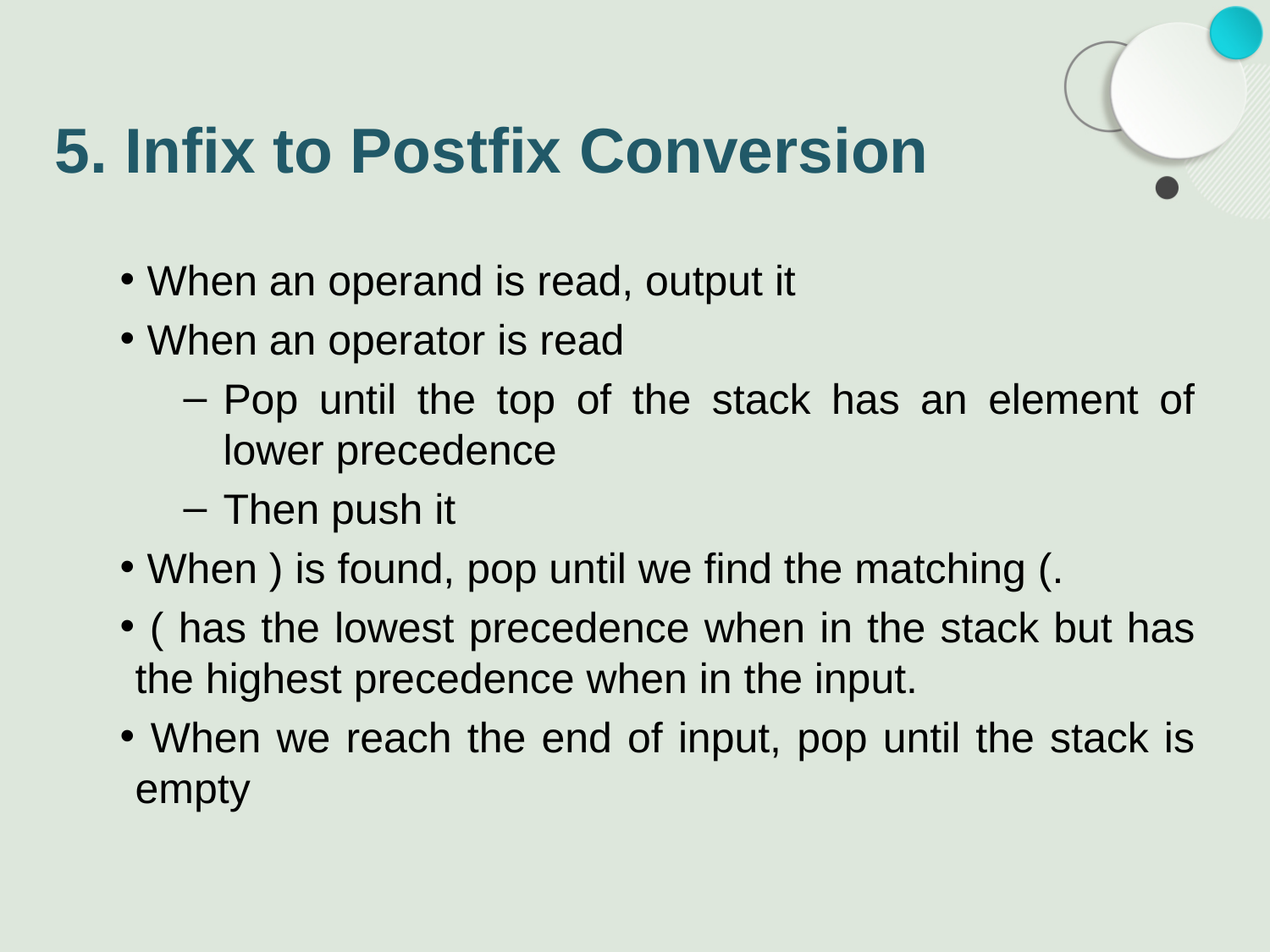

# 5. Infix to Postfix Conversion
 When an operand is read, output it
 When an operator is read
Pop until the top of the stack has an element of lower precedence
Then push it
 When ) is found, pop until we find the matching (.
 ( has the lowest precedence when in the stack but has the highest precedence when in the input.
 When we reach the end of input, pop until the stack is empty